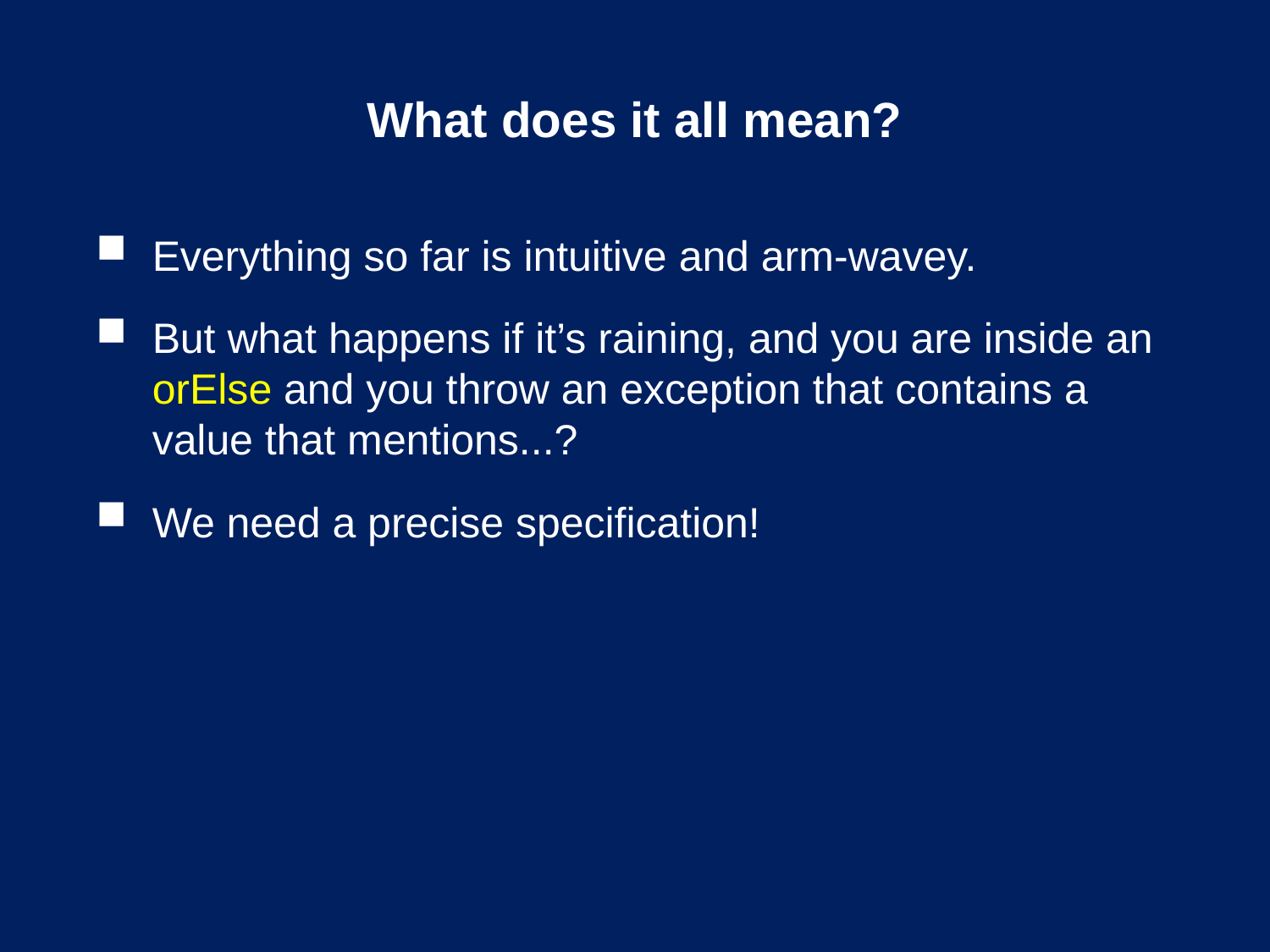

# What does it all mean?
Everything so far is intuitive and arm-wavey.
But what happens if it’s raining, and you are inside an orElse and you throw an exception that contains a value that mentions...?
We need a precise specification!